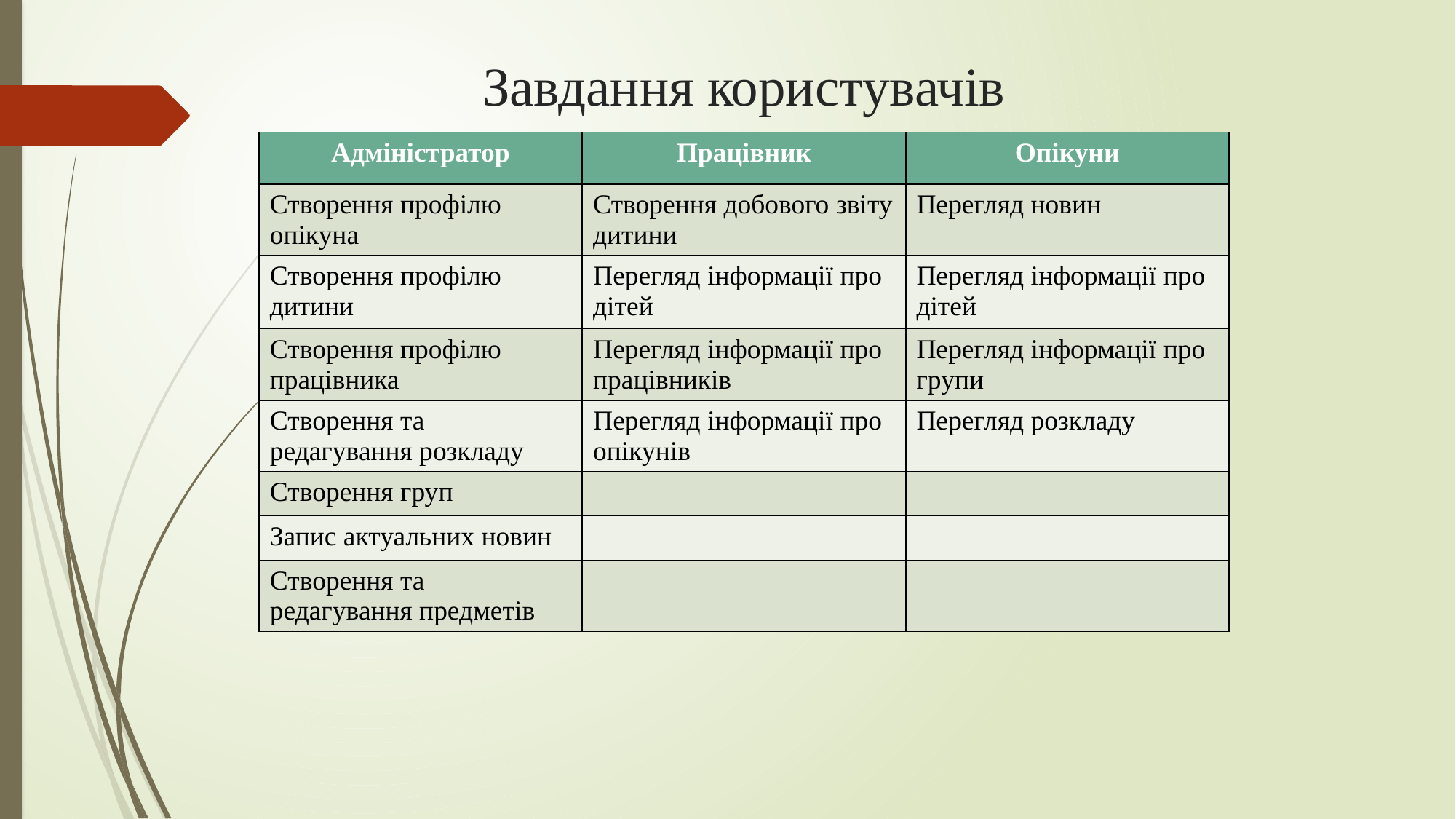

# Завдання користувачів
| Адміністратор | Працівник | Опікуни |
| --- | --- | --- |
| Створення профілю опікуна | Створення добового звіту дитини | Перегляд новин |
| Створення профілю дитини | Перегляд інформації про дітей | Перегляд інформації про дітей |
| Створення профілю працівника | Перегляд інформації про працівників | Перегляд інформації про групи |
| Створення та редагування розкладу | Перегляд інформації про опікунів | Перегляд розкладу |
| Створення груп |  |  |
| Запис актуальних новин |  |  |
| Створення та редагування предметів |  |  |